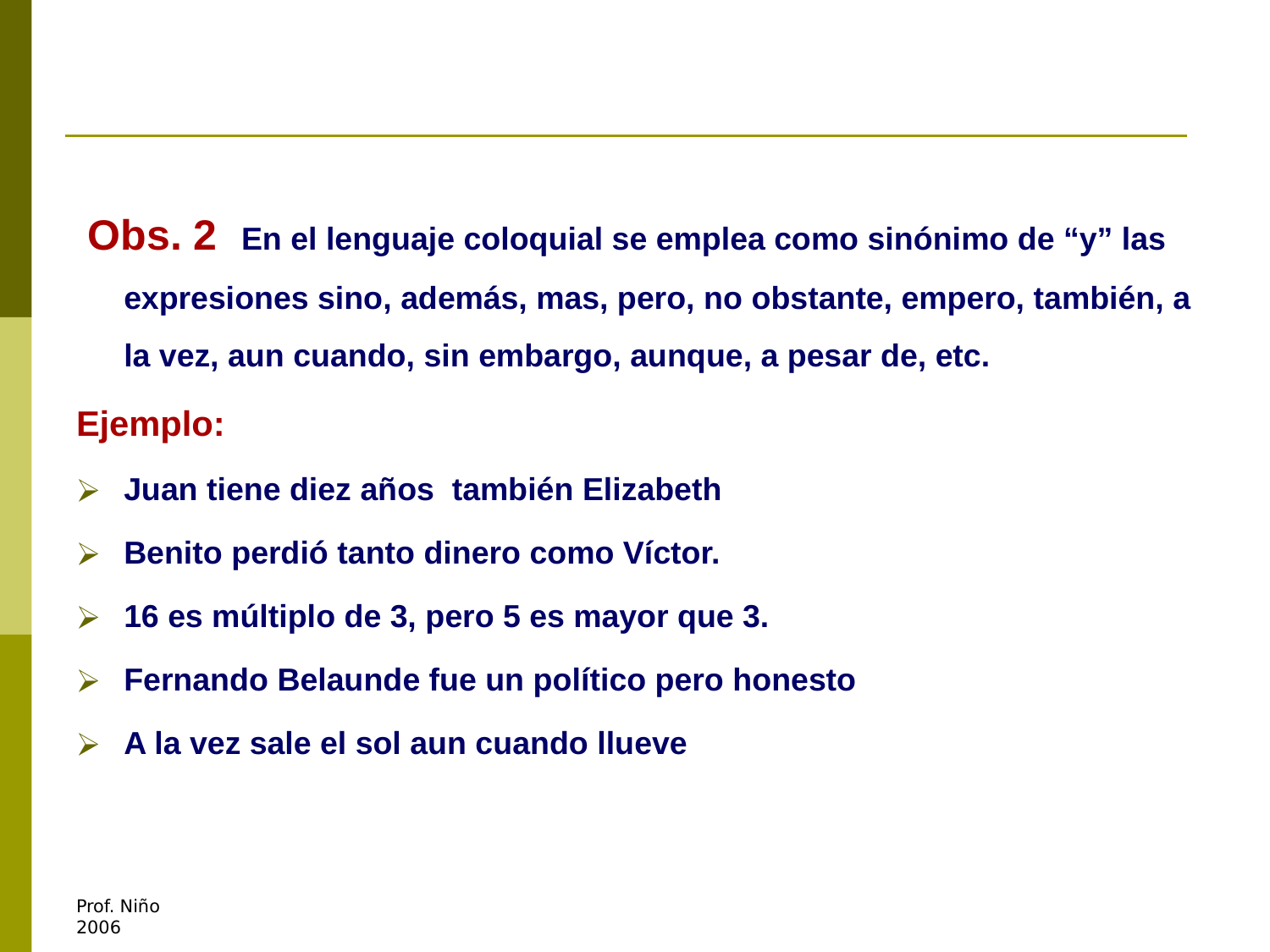

#
 Obs. 2  En el lenguaje coloquial se emplea como sinónimo de “y” las expresiones sino, además, mas, pero, no obstante, empero, también, a la vez, aun cuando, sin embargo, aunque, a pesar de, etc.
Ejemplo:
Juan tiene diez años  también Elizabeth
Benito perdió tanto dinero como Víctor.
16 es múltiplo de 3, pero 5 es mayor que 3.
Fernando Belaunde fue un político pero honesto
A la vez sale el sol aun cuando llueve

Prof. Niño
2006